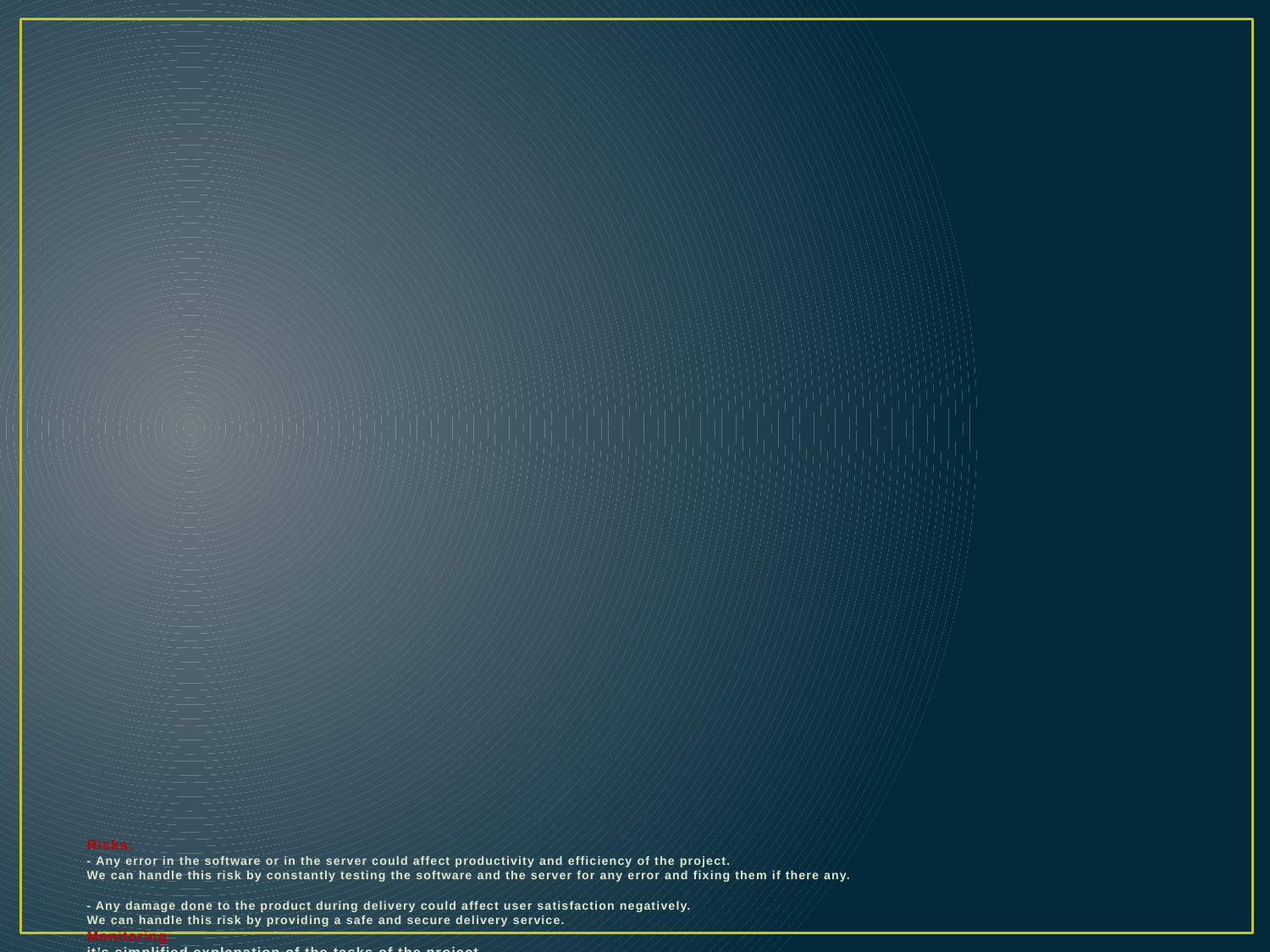

# Risks: - Any error in the software or in the server could affect productivity and efficiency of the project. We can handle this risk by constantly testing the software and the server for any error and fixing them if there any. - Any damage done to the product during delivery could affect user satisfaction negatively. We can handle this risk by providing a safe and secure delivery service. Monitoring: it’s simplified explanation of the tasks of the project